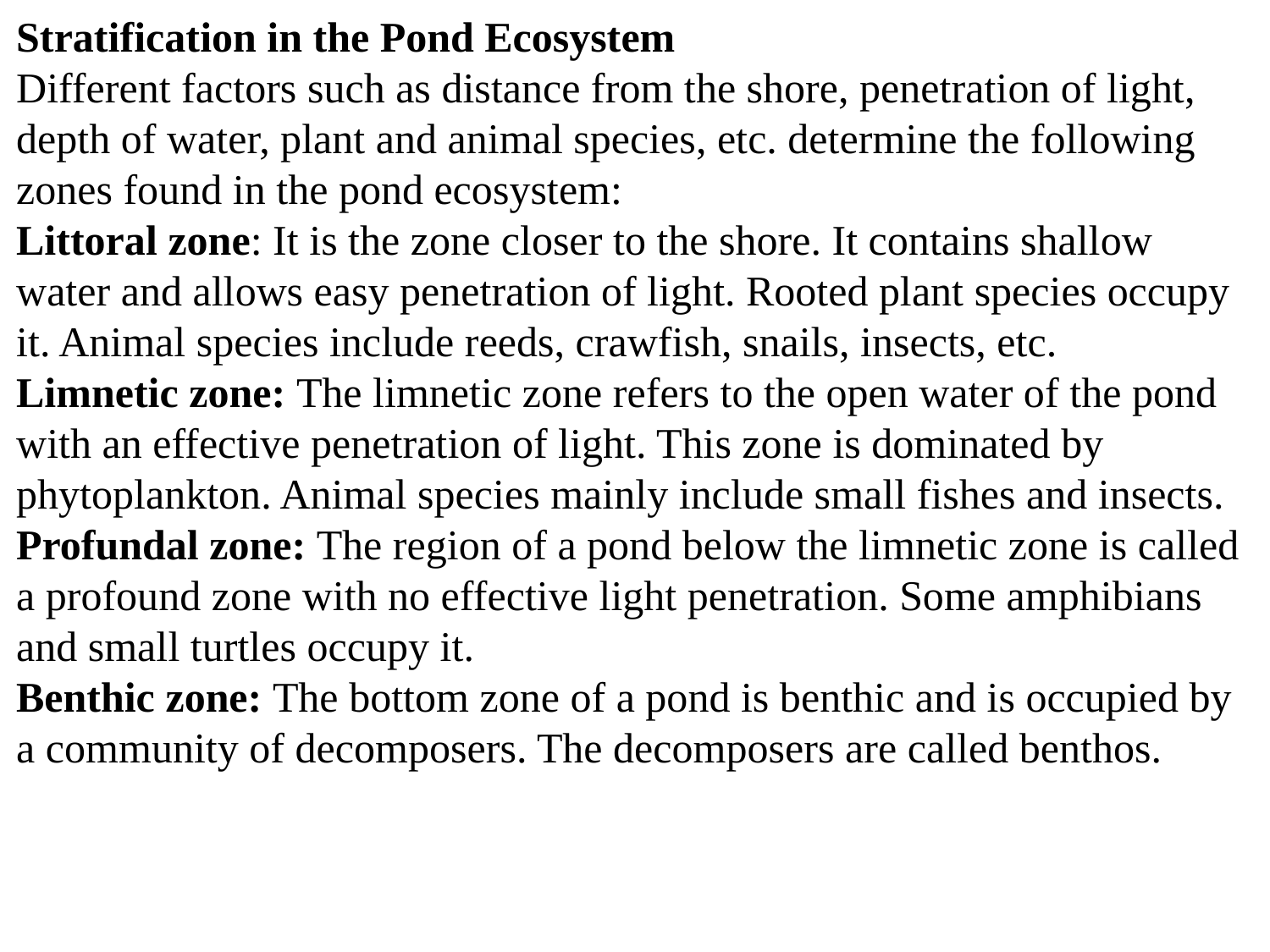

Stratification in the Pond Ecosystem
Different factors such as distance from the shore, penetration of light, depth of water, plant and animal species, etc. determine the following zones found in the pond ecosystem:
Littoral zone: It is the zone closer to the shore. It contains shallow water and allows easy penetration of light. Rooted plant species occupy it. Animal species include reeds, crawfish, snails, insects, etc.
Limnetic zone: The limnetic zone refers to the open water of the pond with an effective penetration of light. This zone is dominated by phytoplankton. Animal species mainly include small fishes and insects.
Profundal zone: The region of a pond below the limnetic zone is called a profound zone with no effective light penetration. Some amphibians and small turtles occupy it.
Benthic zone: The bottom zone of a pond is benthic and is occupied by a community of decomposers. The decomposers are called benthos.